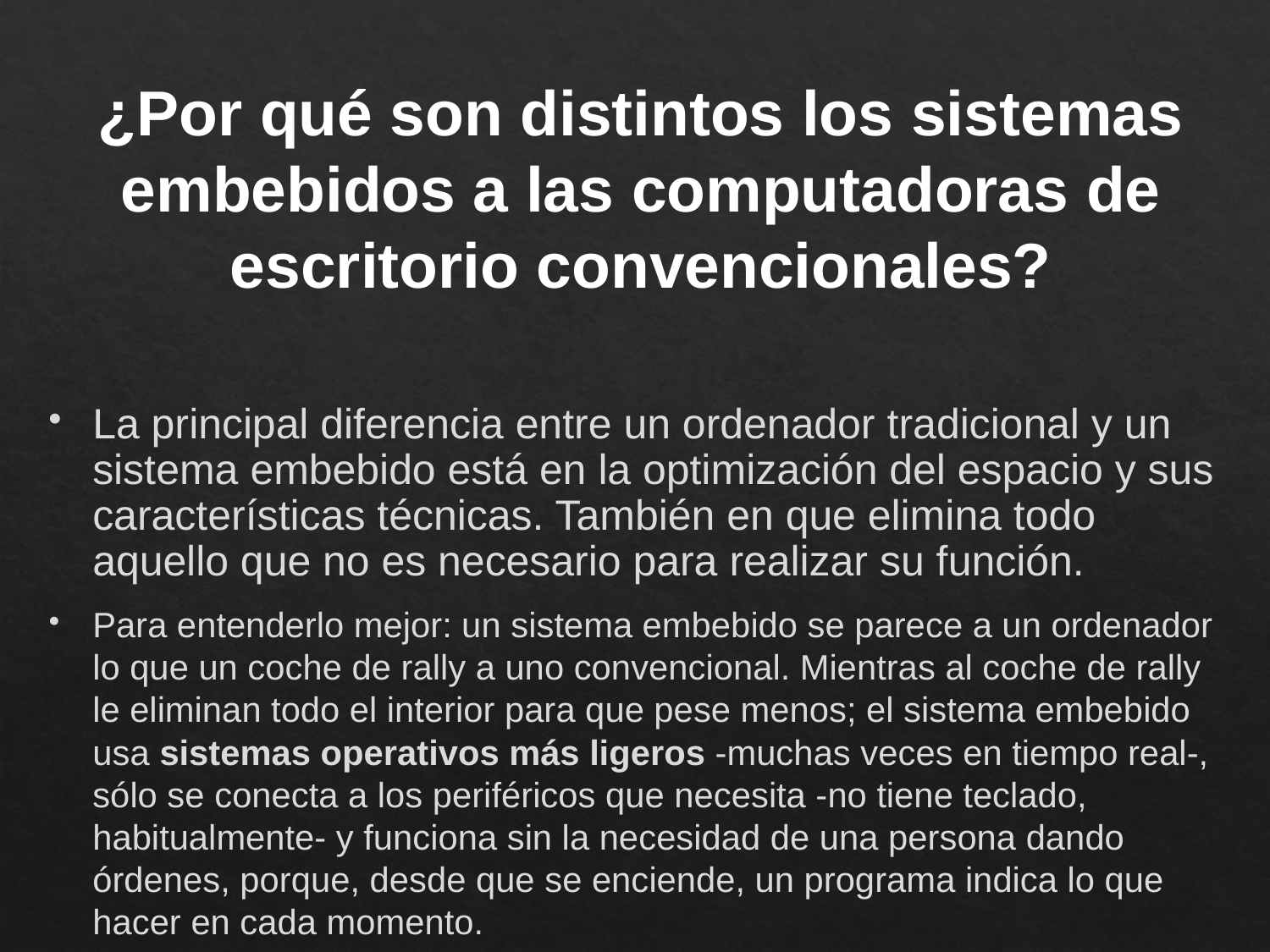

¿Por qué son distintos los sistemas embebidos a las computadoras de escritorio convencionales?
La principal diferencia entre un ordenador tradicional y un sistema embebido está en la optimización del espacio y sus características técnicas. También en que elimina todo aquello que no es necesario para realizar su función.
Para entenderlo mejor: un sistema embebido se parece a un ordenador lo que un coche de rally a uno convencional. Mientras al coche de rally le eliminan todo el interior para que pese menos; el sistema embebido usa sistemas operativos más ligeros -muchas veces en tiempo real-, sólo se conecta a los periféricos que necesita -no tiene teclado, habitualmente- y funciona sin la necesidad de una persona dando órdenes, porque, desde que se enciende, un programa indica lo que hacer en cada momento.